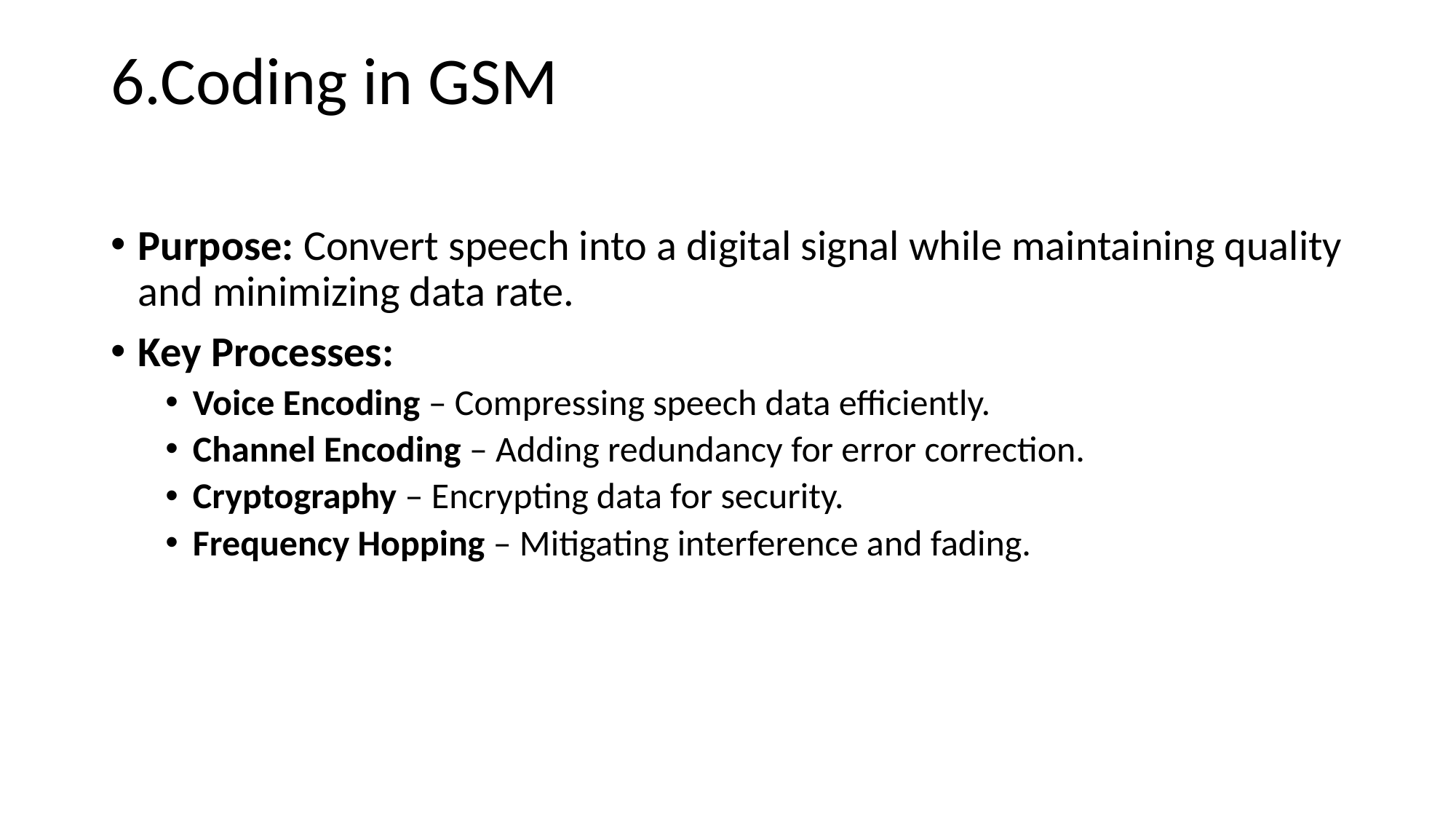

# 6.Coding in GSM
Purpose: Convert speech into a digital signal while maintaining quality and minimizing data rate.
Key Processes:
Voice Encoding – Compressing speech data efficiently.
Channel Encoding – Adding redundancy for error correction.
Cryptography – Encrypting data for security.
Frequency Hopping – Mitigating interference and fading.